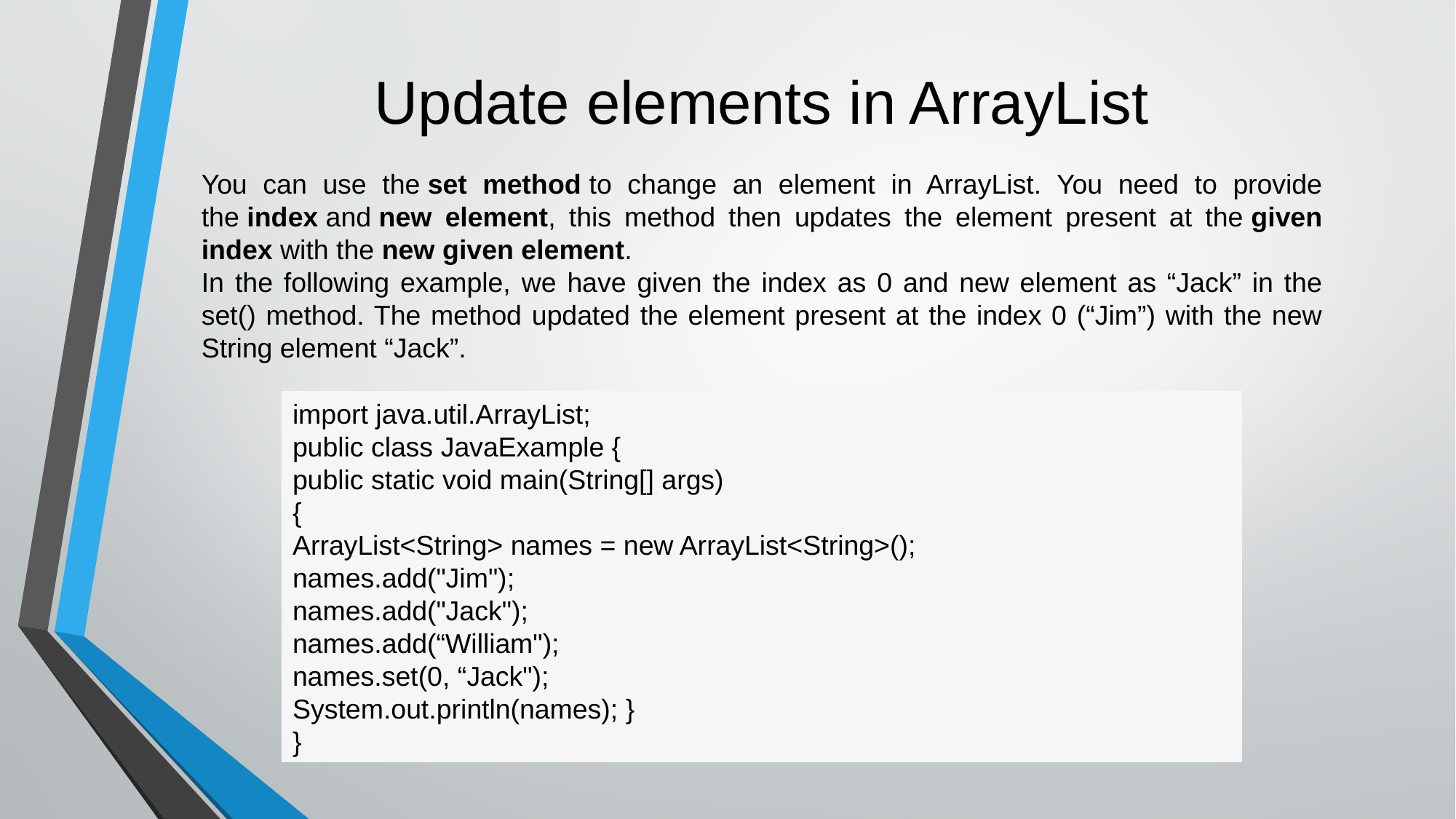

# Update elements in ArrayList
You can use the set method to change an element in ArrayList. You need to provide the index and new element, this method then updates the element present at the given index with the new given element.
In the following example, we have given the index as 0 and new element as “Jack” in the set() method. The method updated the element present at the index 0 (“Jim”) with the new String element “Jack”.

import java.util.ArrayList;
public class JavaExample {
public static void main(String[] args)
{
ArrayList<String> names = new ArrayList<String>();
names.add("Jim");
names.add("Jack");
names.add(“William");
names.set(0, “Jack");
System.out.println(names); }
}